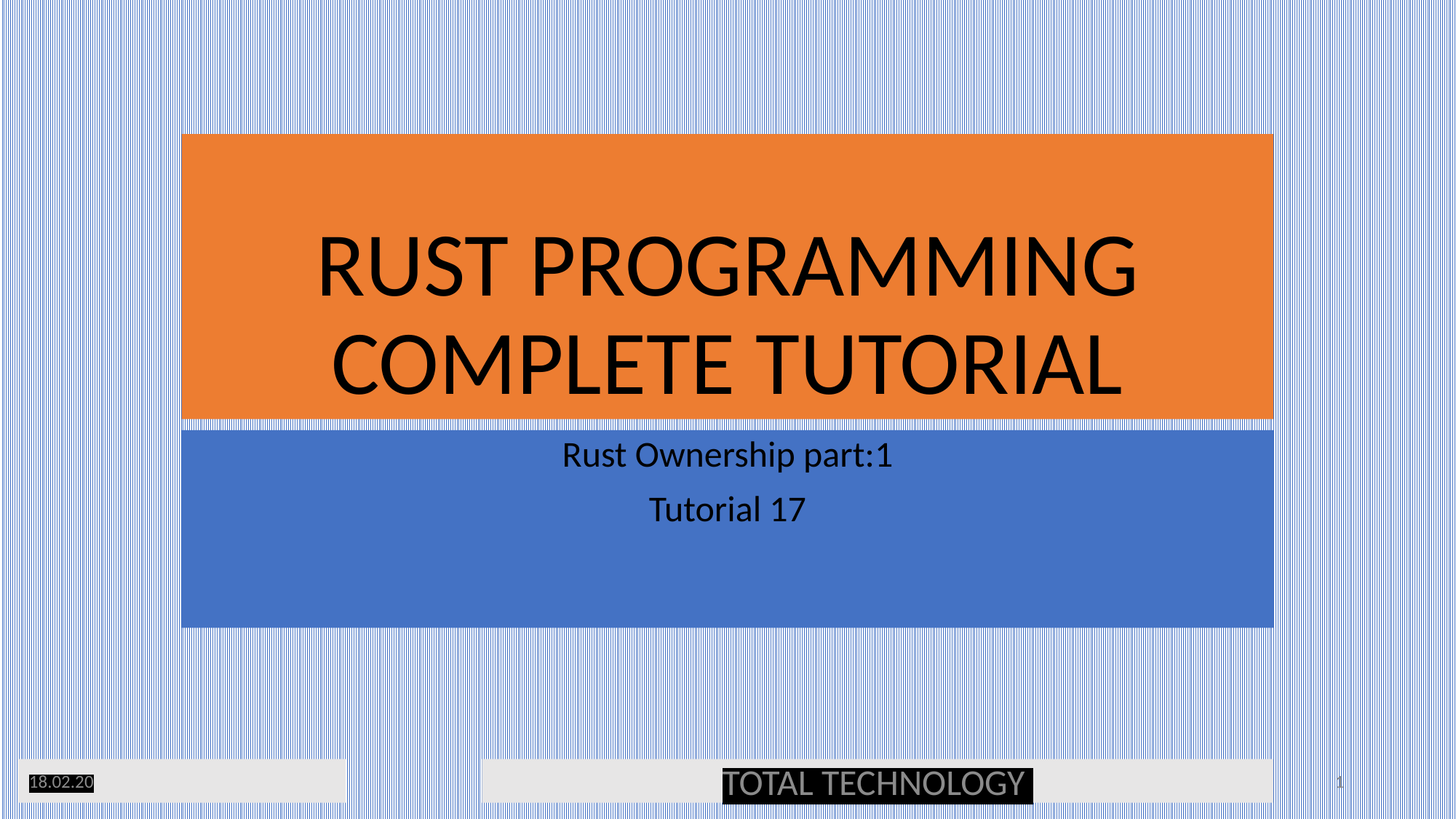

# RUST PROGRAMMING COMPLETE TUTORIAL
Rust Ownership part:1
Tutorial 17

18.02.20
TOTAL TECHNOLOGY
1